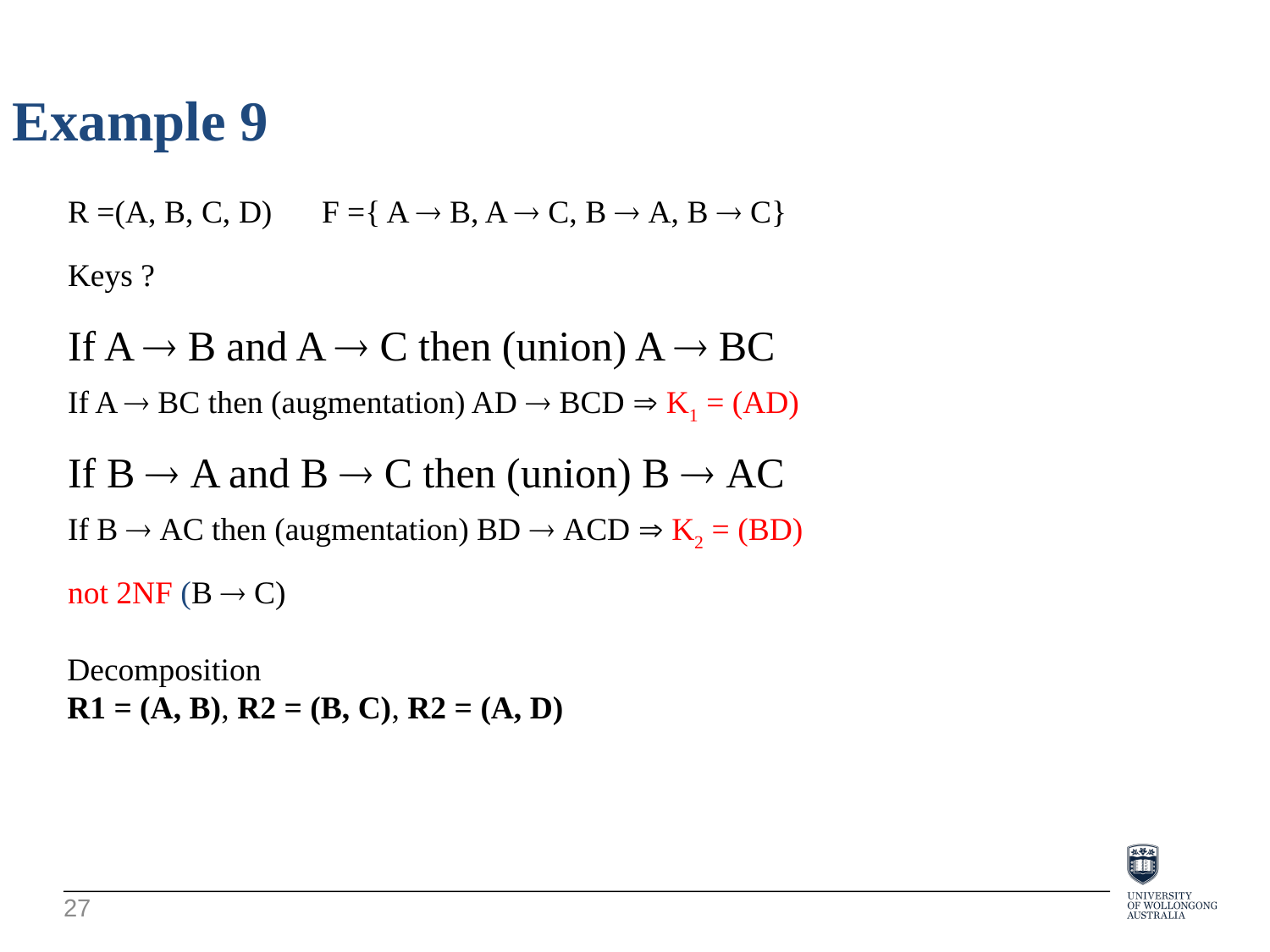

Example 9
R =(A, B, C, D)	F ={ A → B, A → C, B → A, B → C}
Keys ?
If A → B and A → C then (union) A → BC
If A → BC then (augmentation) AD → BCD ⇒ K1 = (AD)
If B → A and B → C then (union) B → AC
If B → AC then (augmentation) BD → ACD ⇒ K2 = (BD)
not 2NF (B → C)
Decomposition
R1 = (A, B), R2 = (B, C), R2 = (A, D)
27